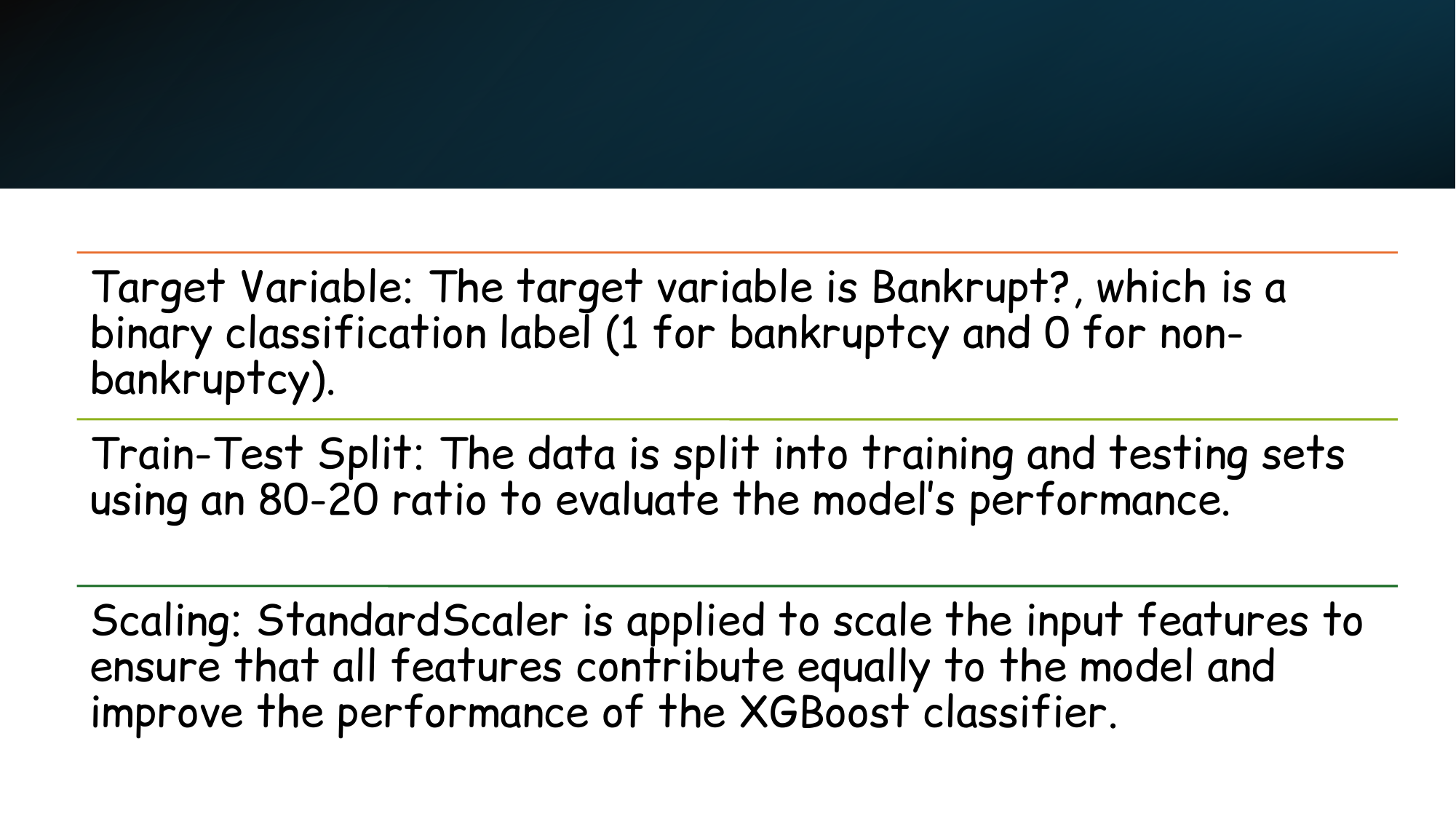

Target Variable: The target variable is Bankrupt?, which is a binary classification label (1 for bankruptcy and 0 for non-bankruptcy).
Train-Test Split: The data is split into training and testing sets using an 80-20 ratio to evaluate the model’s performance.
Scaling: StandardScaler is applied to scale the input features to ensure that all features contribute equally to the model and improve the performance of the XGBoost classifier.